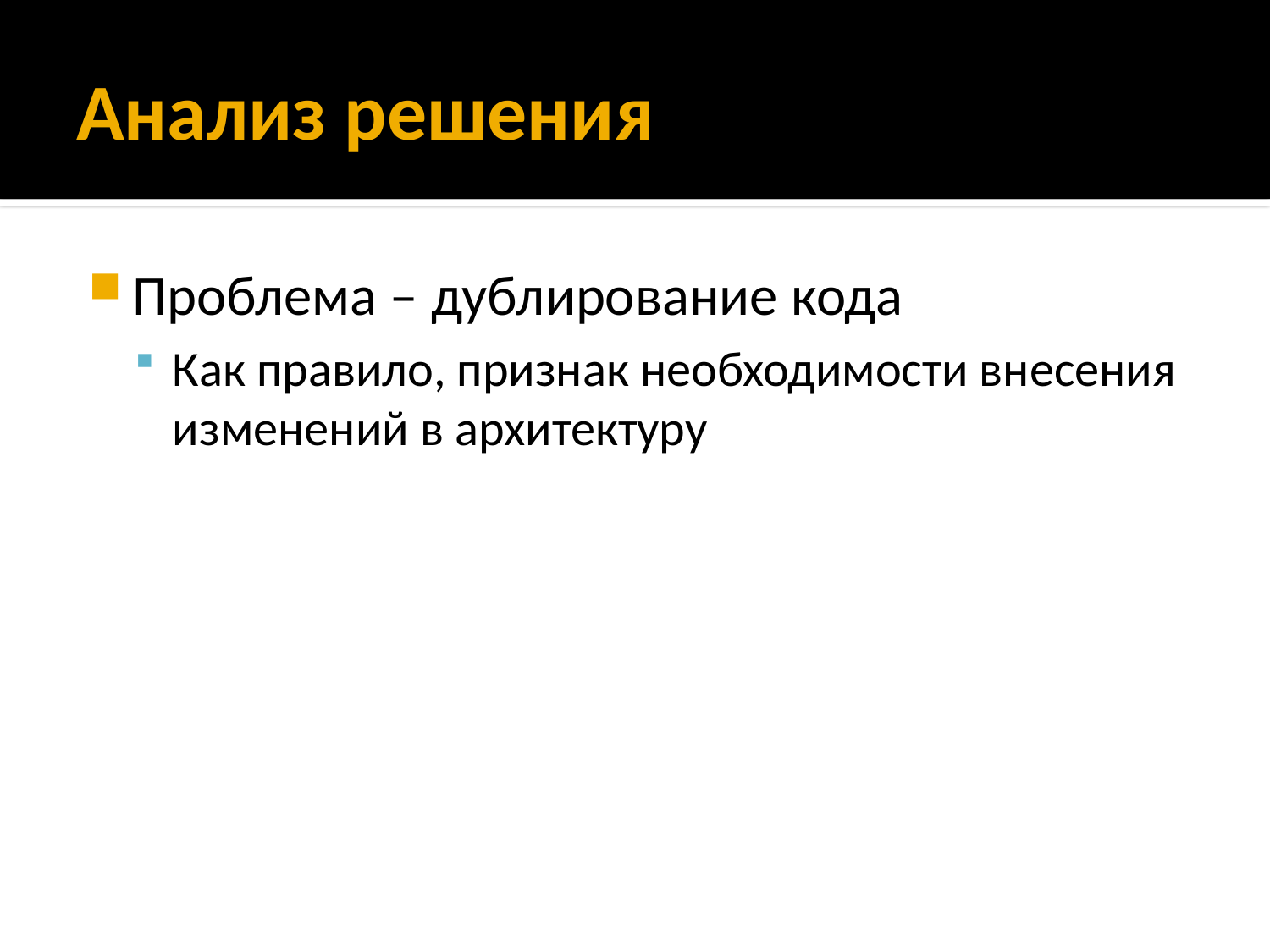

# Анализ решения
Проблема – дублирование кода
Как правило, признак необходимости внесения изменений в архитектуру